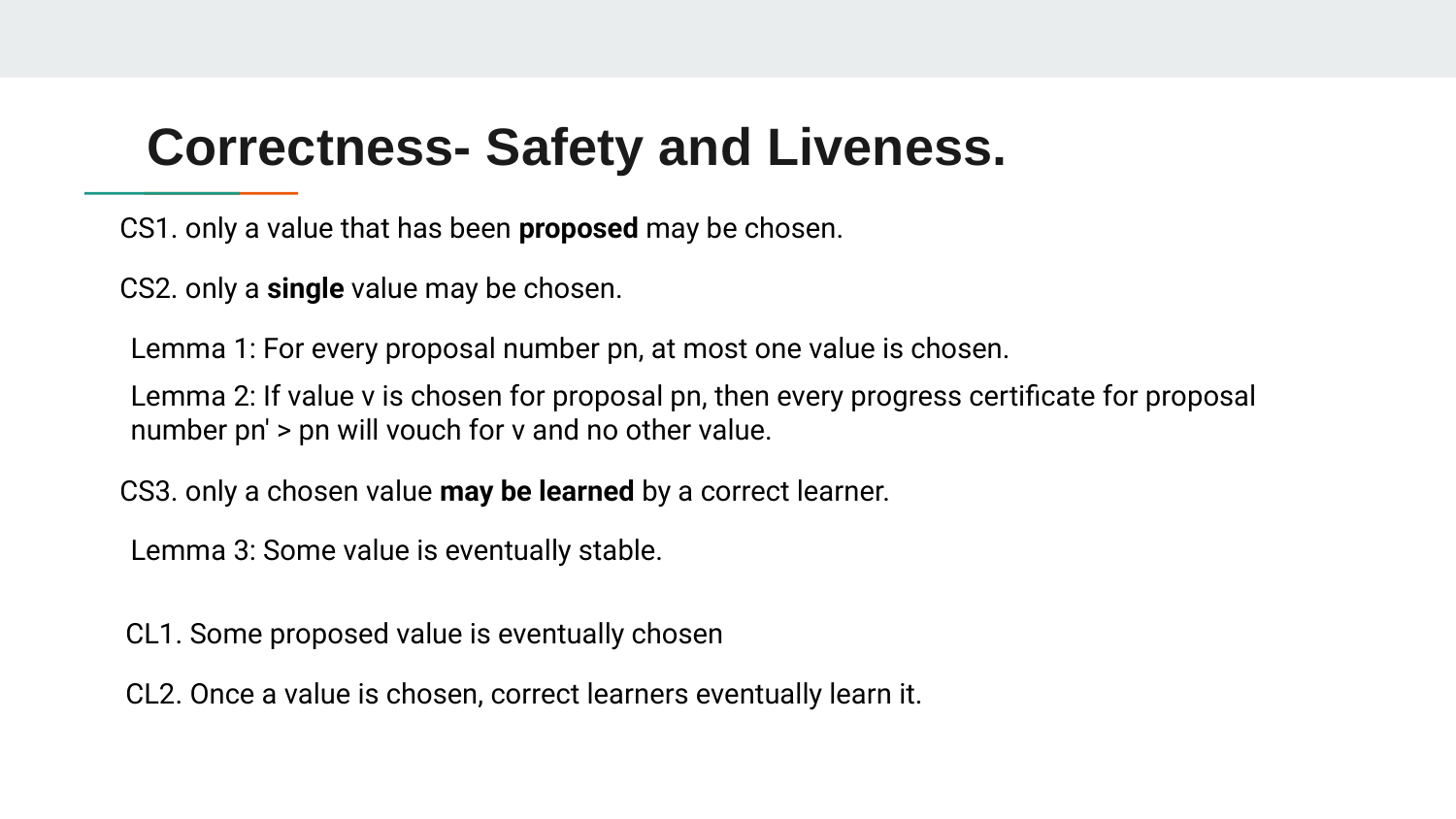

# Correctness- Safety and Liveness.
CS1. only a value that has been proposed may be chosen.
CS2. only a single value may be chosen.
Lemma 1: For every proposal number pn, at most one value is chosen.
Lemma 2: If value v is chosen for proposal pn, then every progress certificate for proposal number pn′ > pn will vouch for v and no other value.
CS3. only a chosen value may be learned by a correct learner.
Lemma 3: Some value is eventually stable.
CL1. Some proposed value is eventually chosen
CL2. Once a value is chosen, correct learners eventually learn it.